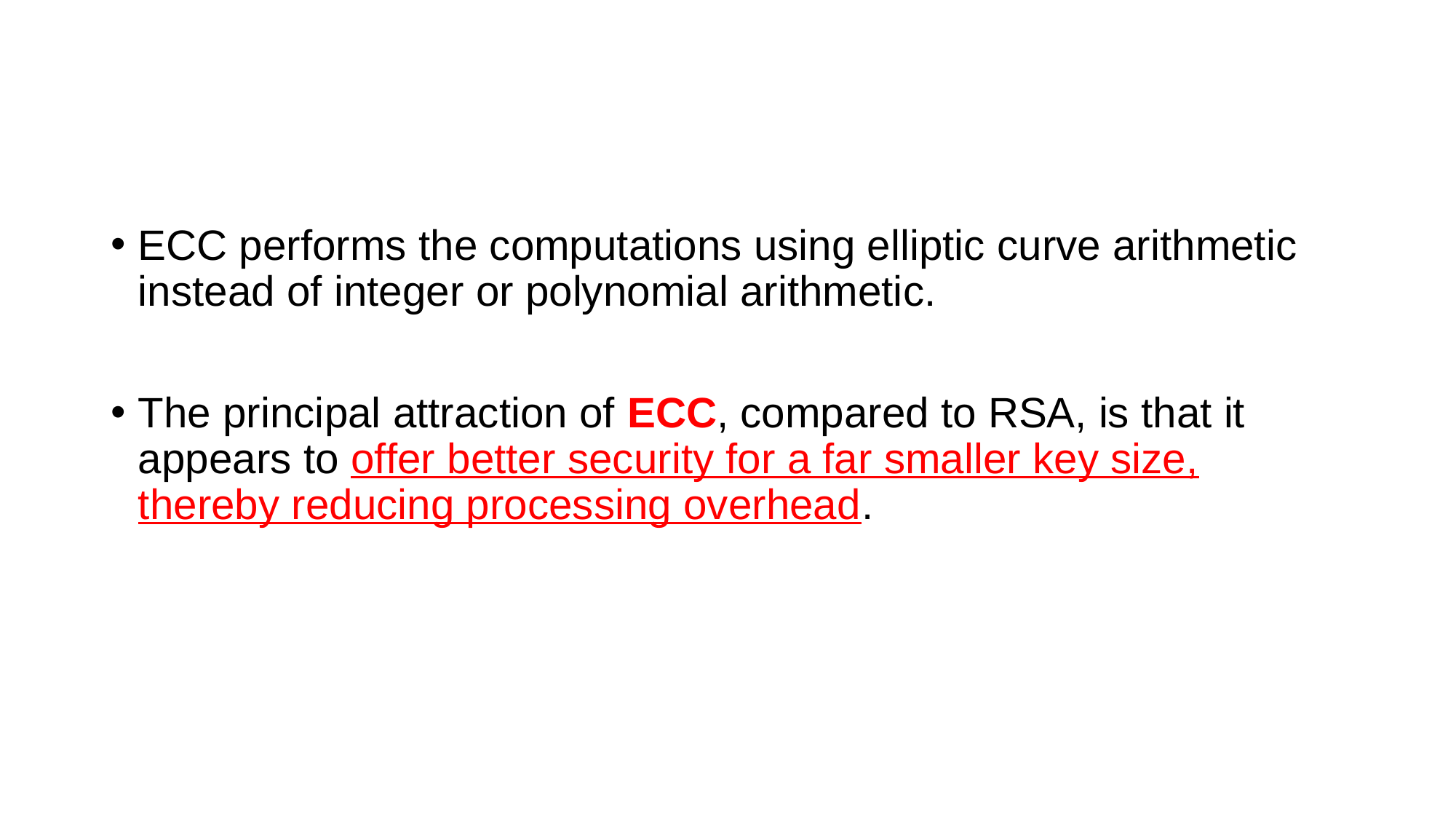

#
ECC performs the computations using elliptic curve arithmetic instead of integer or polynomial arithmetic.

The principal attraction of ECC, compared to RSA, is that it appears to offer better security for a far smaller key size, thereby reducing processing overhead.